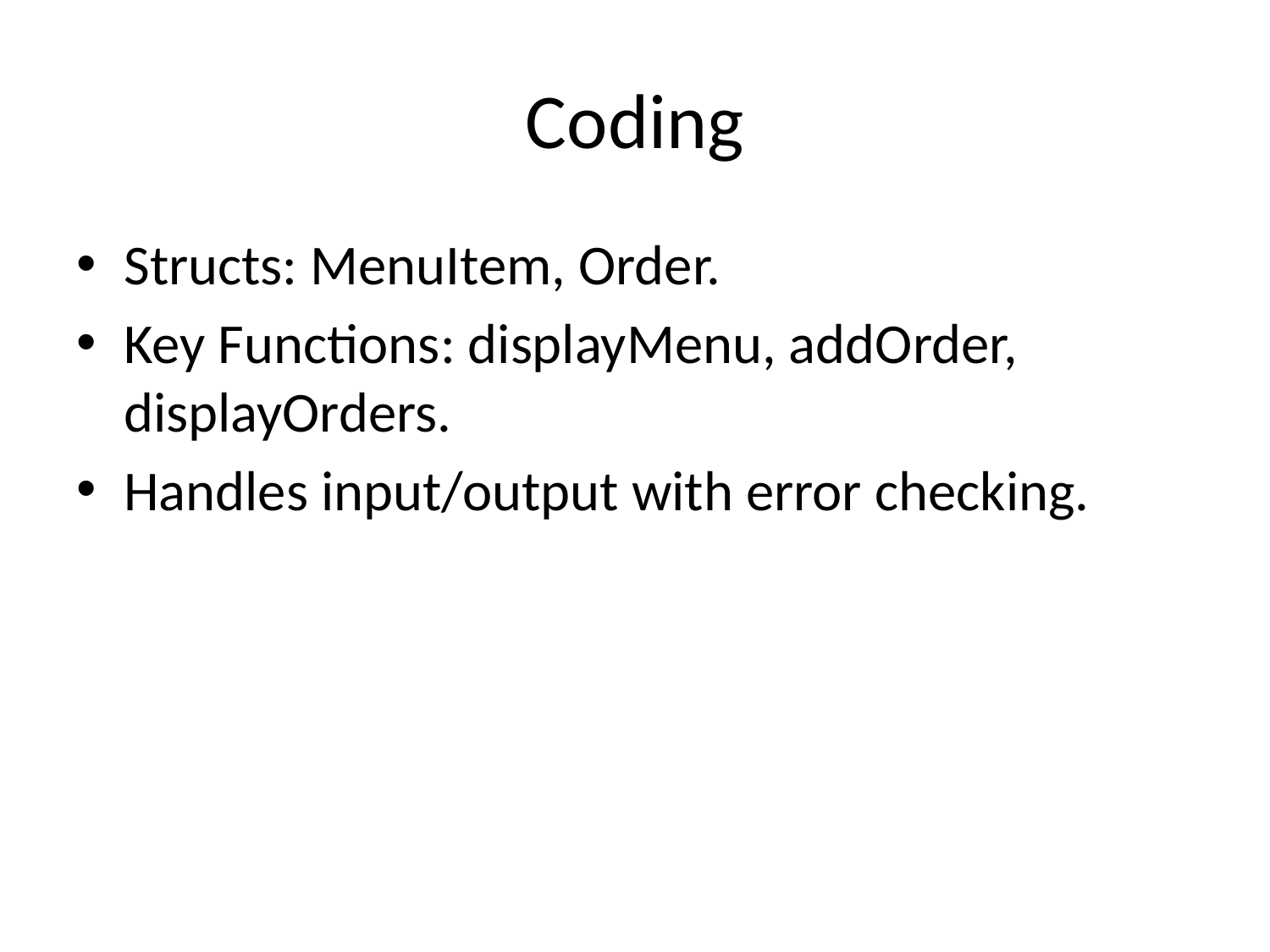

# Coding
Structs: MenuItem, Order.
Key Functions: displayMenu, addOrder, displayOrders.
Handles input/output with error checking.